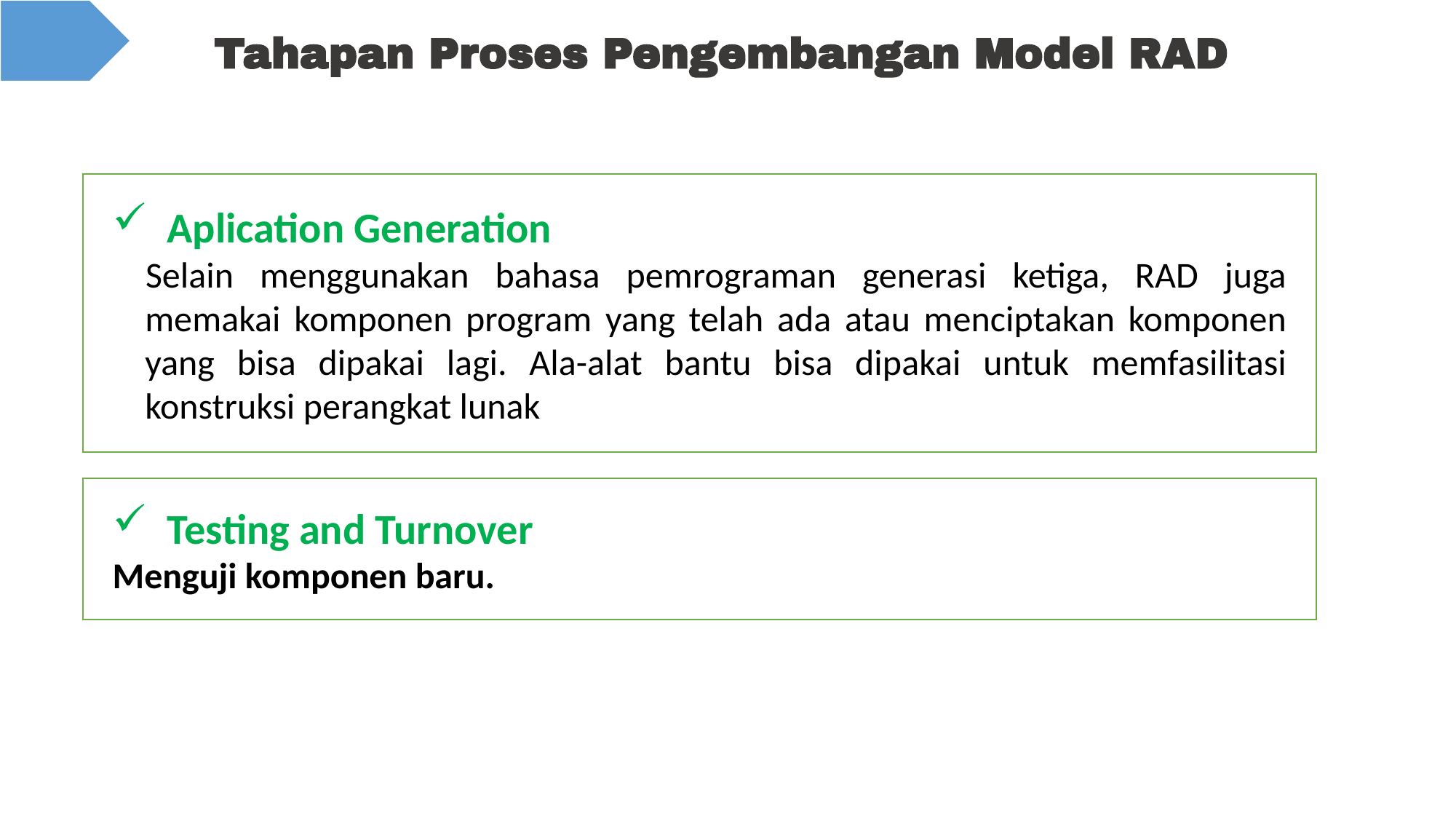

# Tahapan Proses Pengembangan Model RAD
Aplication Generation
Selain menggunakan bahasa pemrograman generasi ketiga, RAD juga memakai komponen program yang telah ada atau menciptakan komponen yang bisa dipakai lagi. Ala-alat bantu bisa dipakai untuk memfasilitasi konstruksi perangkat lunak
Testing and Turnover
Menguji komponen baru.